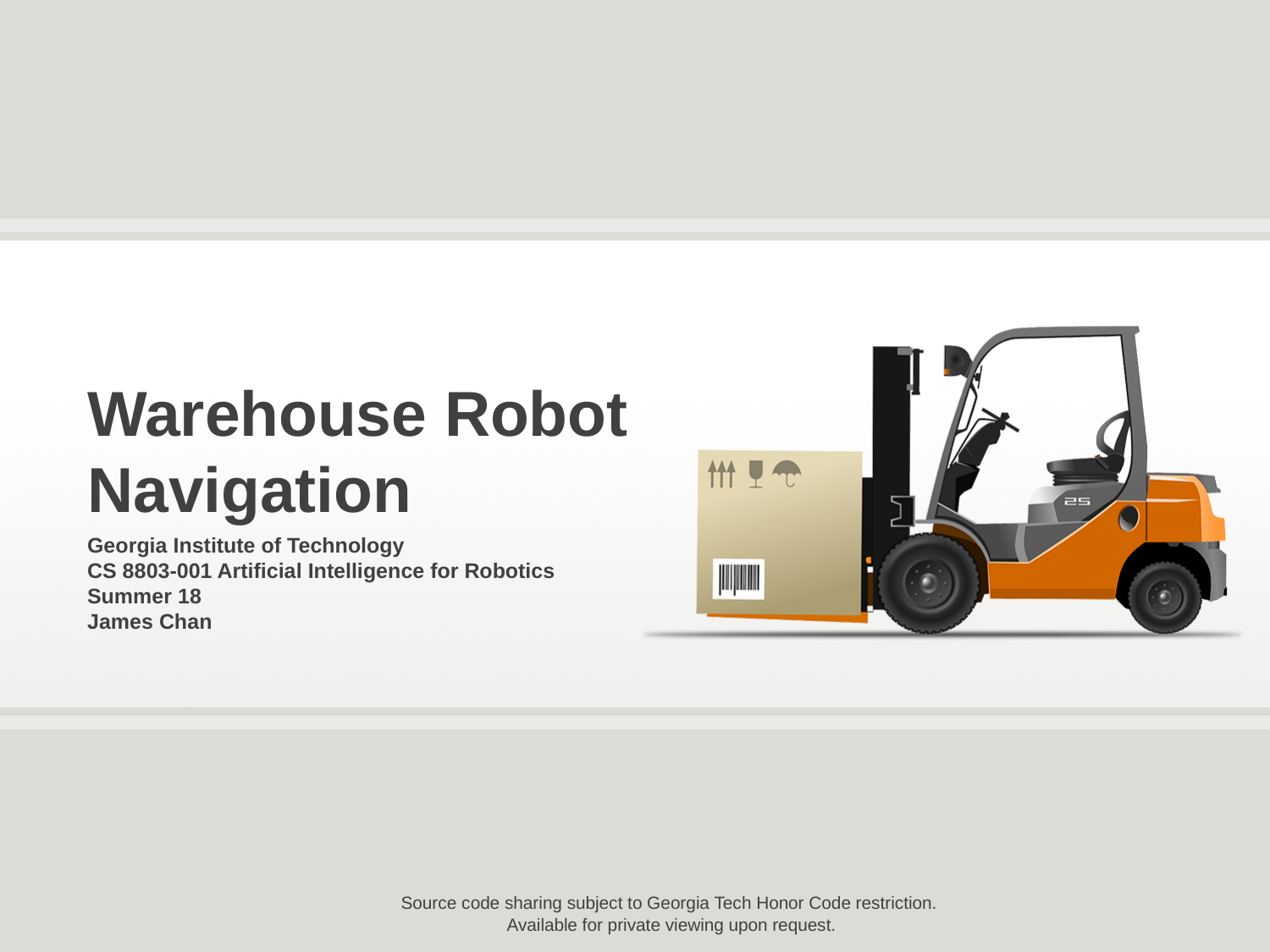

Warehouse Robot Navigation
Georgia Institute of Technology
CS 8803-001 Artificial Intelligence for Robotics
Summer 18
James Chan
Source code sharing subject to Georgia Tech Honor Code restriction.
Available for private viewing upon request.